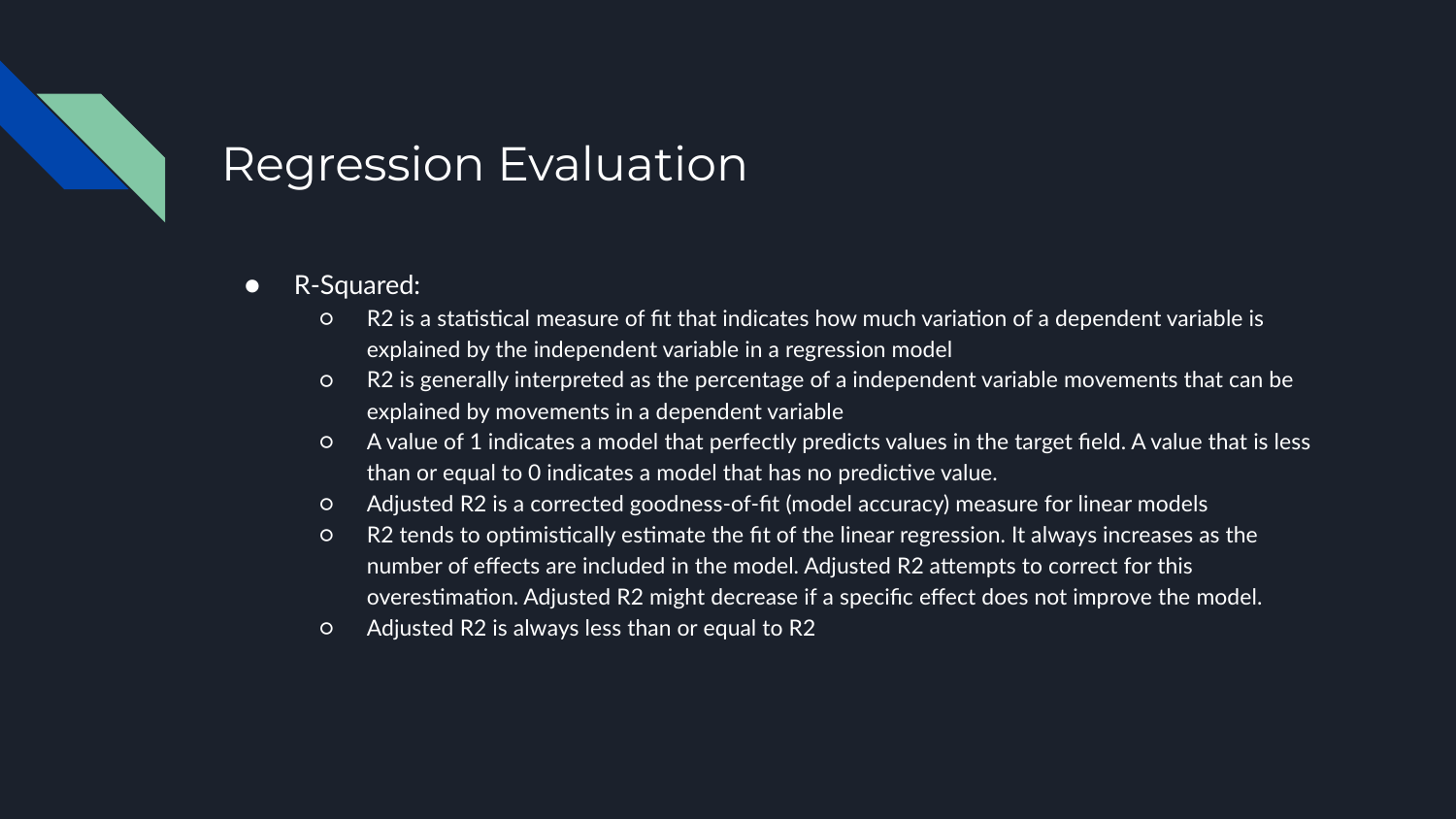

# Regression Evaluation
R-Squared:
R2 is a statistical measure of fit that indicates how much variation of a dependent variable is explained by the independent variable in a regression model
R2 is generally interpreted as the percentage of a independent variable movements that can be explained by movements in a dependent variable
A value of 1 indicates a model that perfectly predicts values in the target field. A value that is less than or equal to 0 indicates a model that has no predictive value.
Adjusted R2 is a corrected goodness-of-fit (model accuracy) measure for linear models
R2 tends to optimistically estimate the fit of the linear regression. It always increases as the number of effects are included in the model. Adjusted R2 attempts to correct for this overestimation. Adjusted R2 might decrease if a specific effect does not improve the model.
Adjusted R2 is always less than or equal to R2